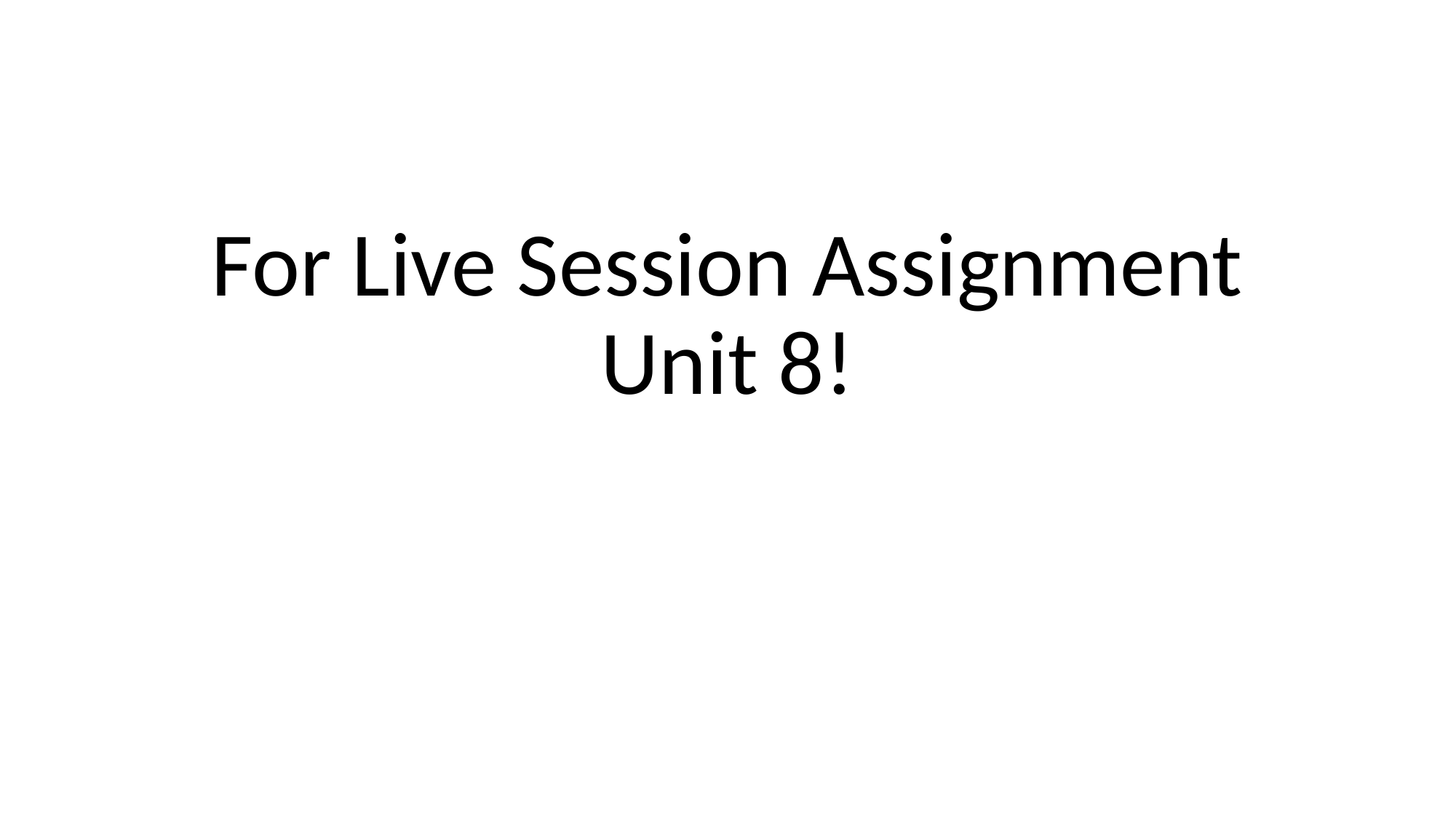

# For Live Session Assignment Unit 8!